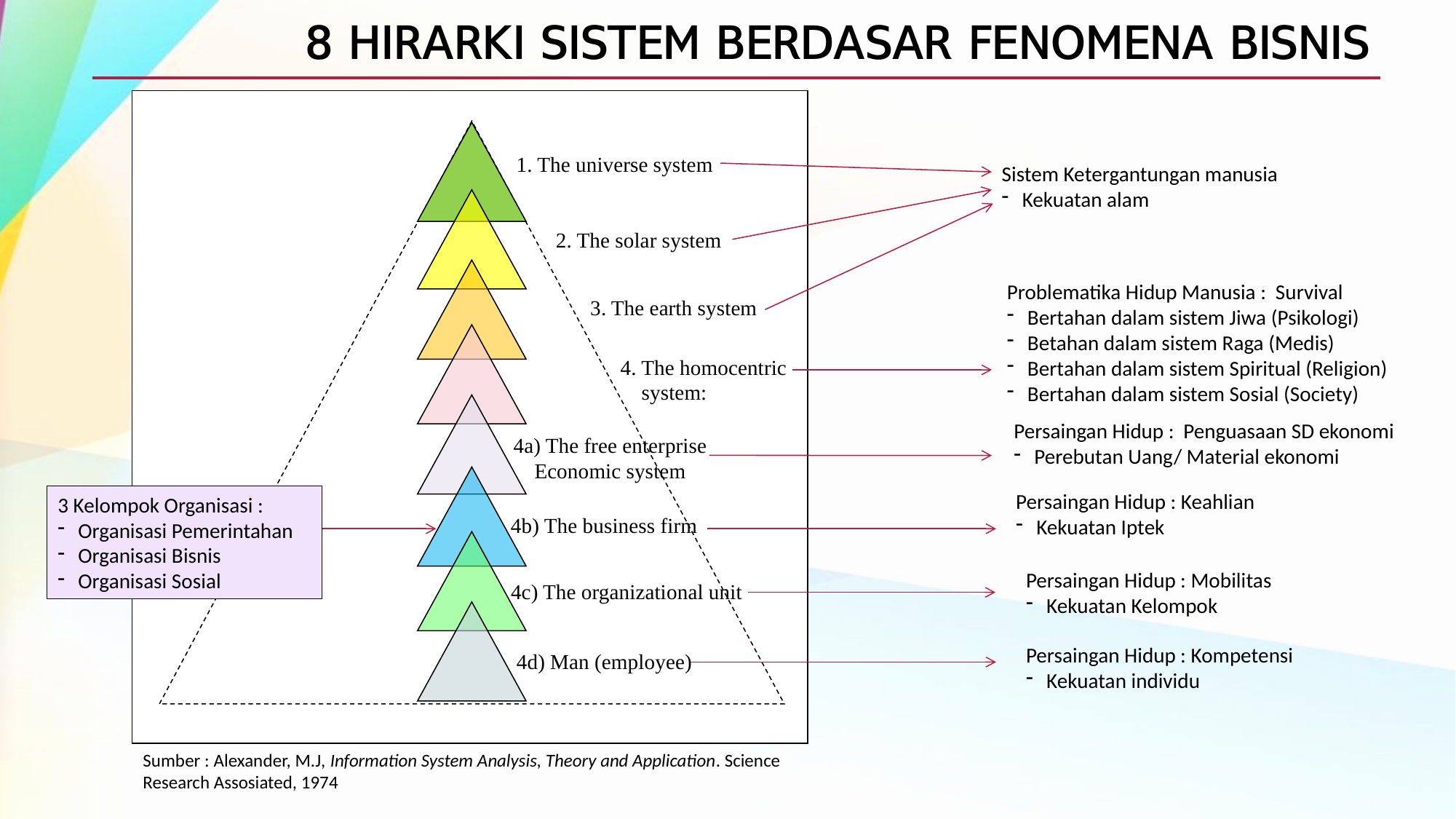

8 HIRARKI SISTEM BERDASAR FENOMENA BISNIS

1. The universe system

2. The solar system

3. The earth system

4. The homocentric
    system:

4a) The free enterprise
    Economic system

4b) The business firm

4c) The organizational unit

4d) Man (employee)
Sistem Ketergantungan manusia
Kekuatan alam
Problematika Hidup Manusia :  Survival
Bertahan dalam sistem Jiwa (Psikologi)
Betahan dalam sistem Raga (Medis)
Bertahan dalam sistem Spiritual (Religion)
Bertahan dalam sistem Sosial (Society)
Persaingan Hidup :  Penguasaan SD ekonomi
Perebutan Uang/ Material ekonomi
Persaingan Hidup : Keahlian
Kekuatan Iptek
3 Kelompok Organisasi :
Organisasi Pemerintahan
Organisasi Bisnis
Organisasi Sosial
Persaingan Hidup : Mobilitas
Kekuatan Kelompok
Persaingan Hidup : Kompetensi
Kekuatan individu
Sumber : Alexander, M.J, Information System Analysis, Theory and Application. Science Research Assosiated, 1974